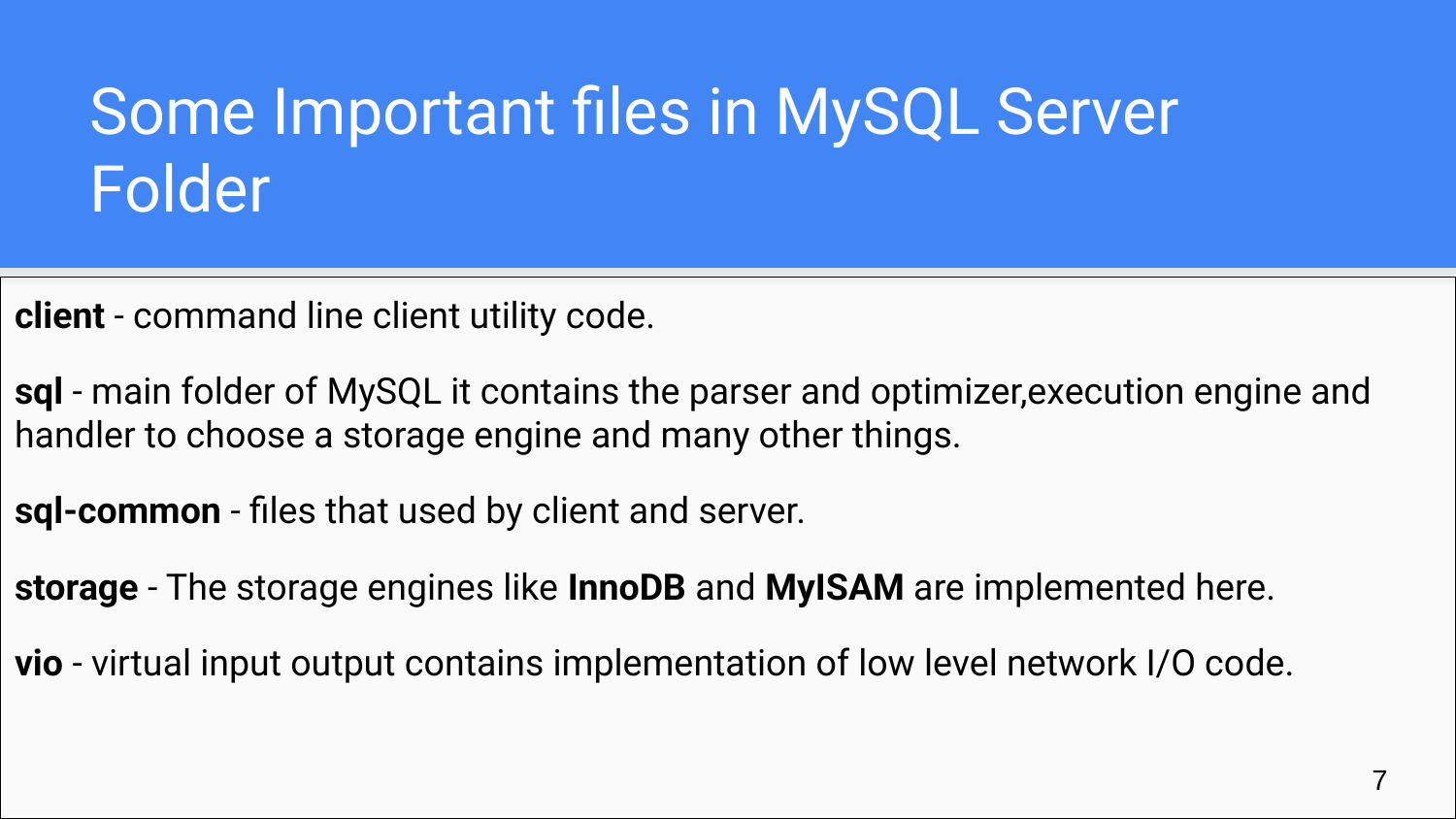

# Some Important files in MySQL Server Folder
client - command line client utility code.
sql - main folder of MySQL it contains the parser and optimizer,execution engine and handler to choose a storage engine and many other things.
sql-common - files that used by client and server.
storage - The storage engines like InnoDB and MyISAM are implemented here.
vio - virtual input output contains implementation of low level network I/O code.
7